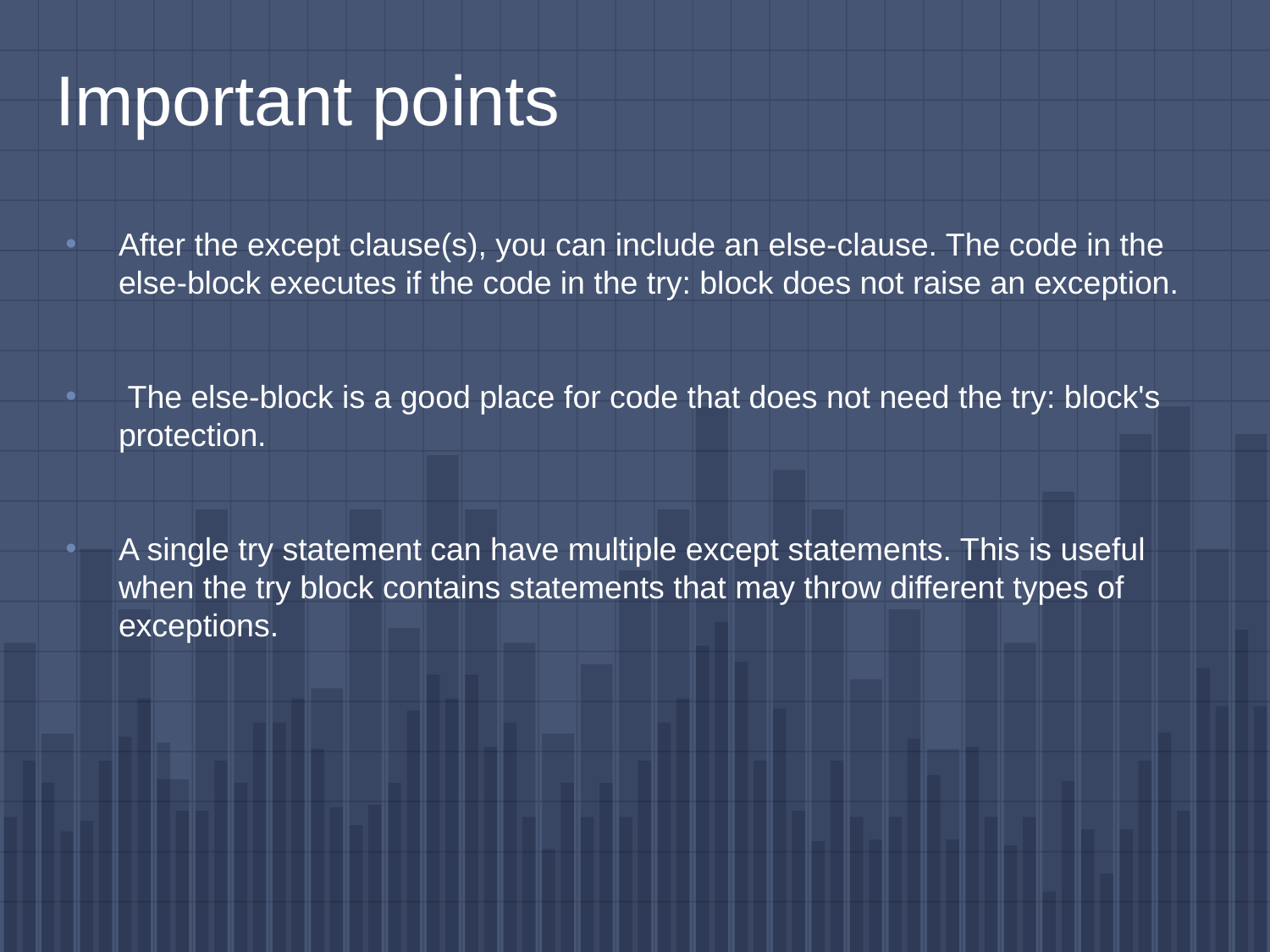

# Important points
After the except clause(s), you can include an else-clause. The code in the else-block executes if the code in the try: block does not raise an exception.

 The else-block is a good place for code that does not need the try: block's protection.

A single try statement can have multiple except statements. This is useful when the try block contains statements that may throw different types of exceptions.